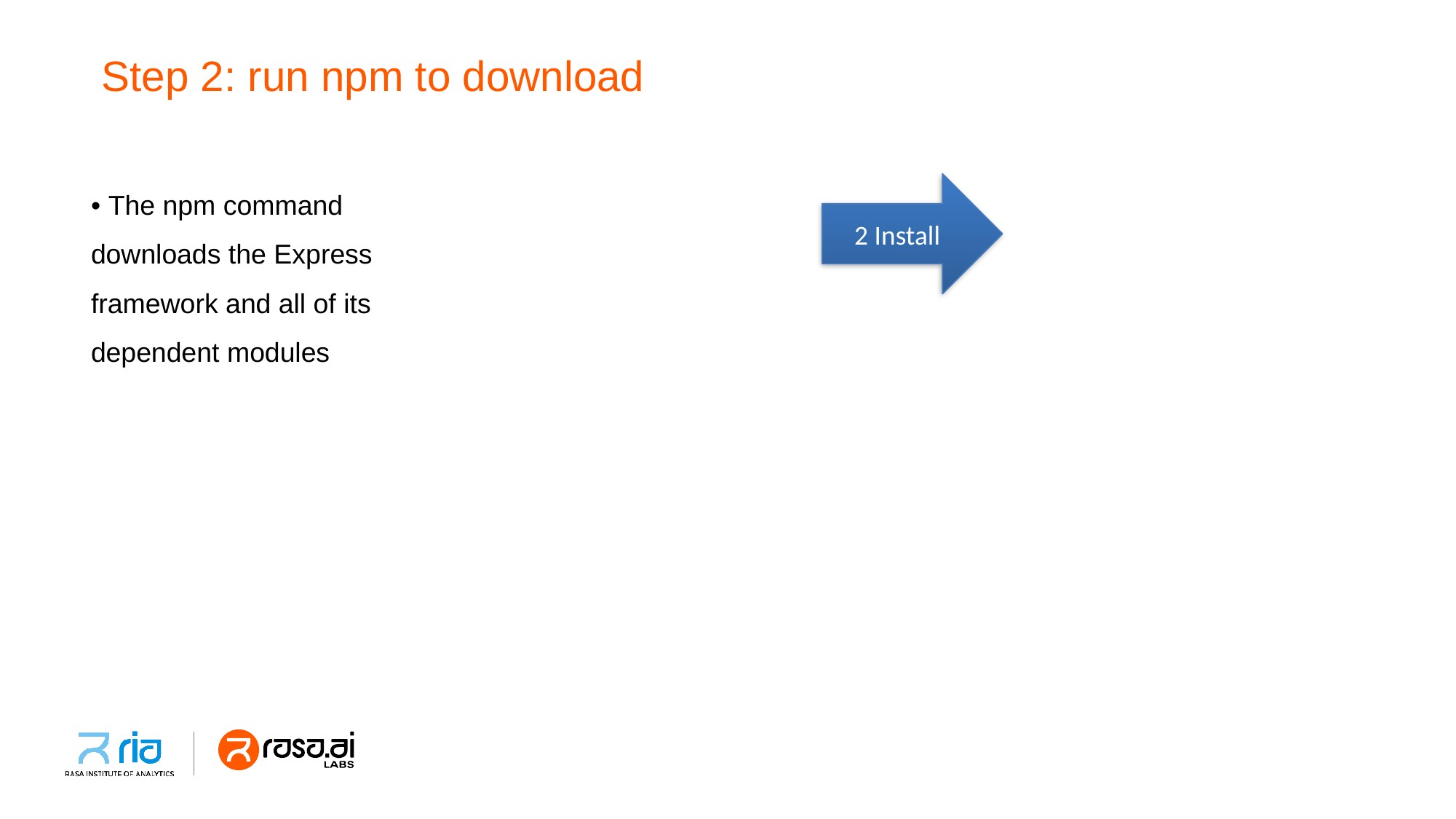

Step 2: run npm to download
• The npm command
downloads the Express
framework and all of its
dependent modules
2 Install